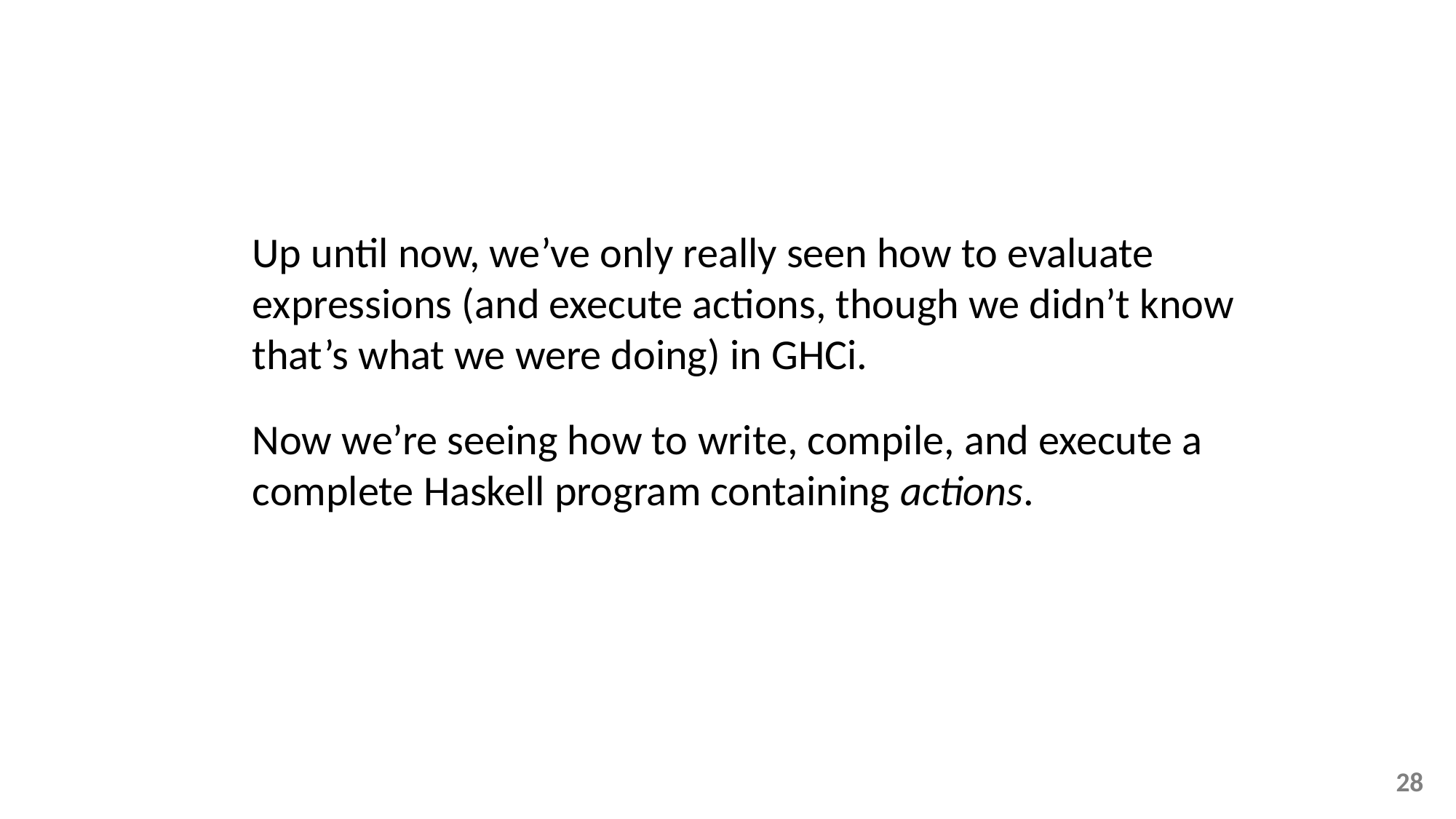

Up until now, we’ve only really seen how to evaluate expressions (and execute actions, though we didn’t know that’s what we were doing) in GHCi.
Now we’re seeing how to write, compile, and execute a complete Haskell program containing actions.
28